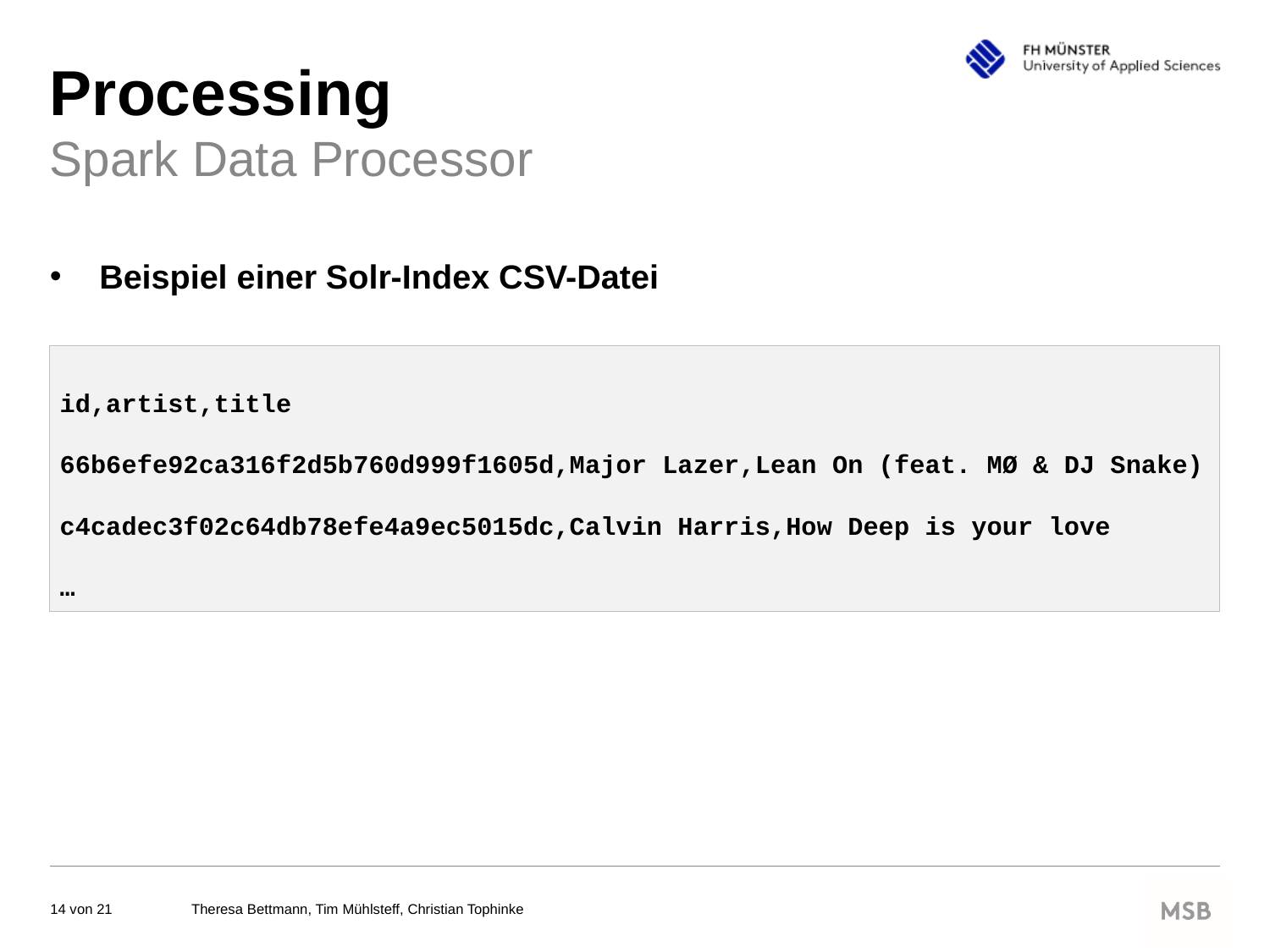

# Processing
Spark Data Processor

Beispiel einer Solr-Index CSV-Datei

id,artist,title
66b6efe92ca316f2d5b760d999f1605d,Major Lazer,Lean On (feat. MØ & DJ Snake)
c4cadec3f02c64db78efe4a9ec5015dc,Calvin Harris,How Deep is your love
…
Theresa Bettmann, Tim Mühlsteff, Christian Tophinke